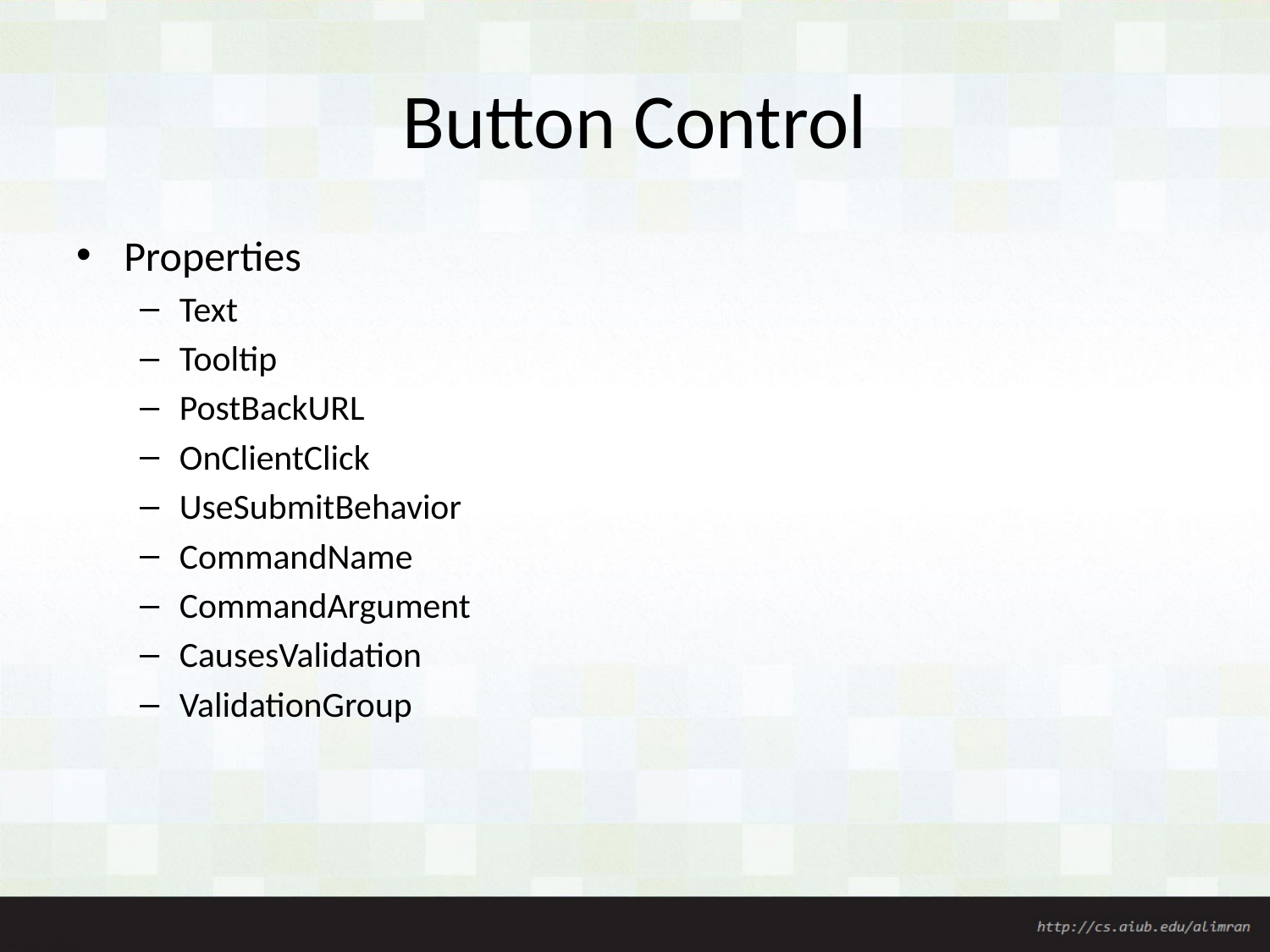

# Button Control
Properties
Text
Tooltip
PostBackURL
OnClientClick
UseSubmitBehavior
CommandName
CommandArgument
CausesValidation
ValidationGroup